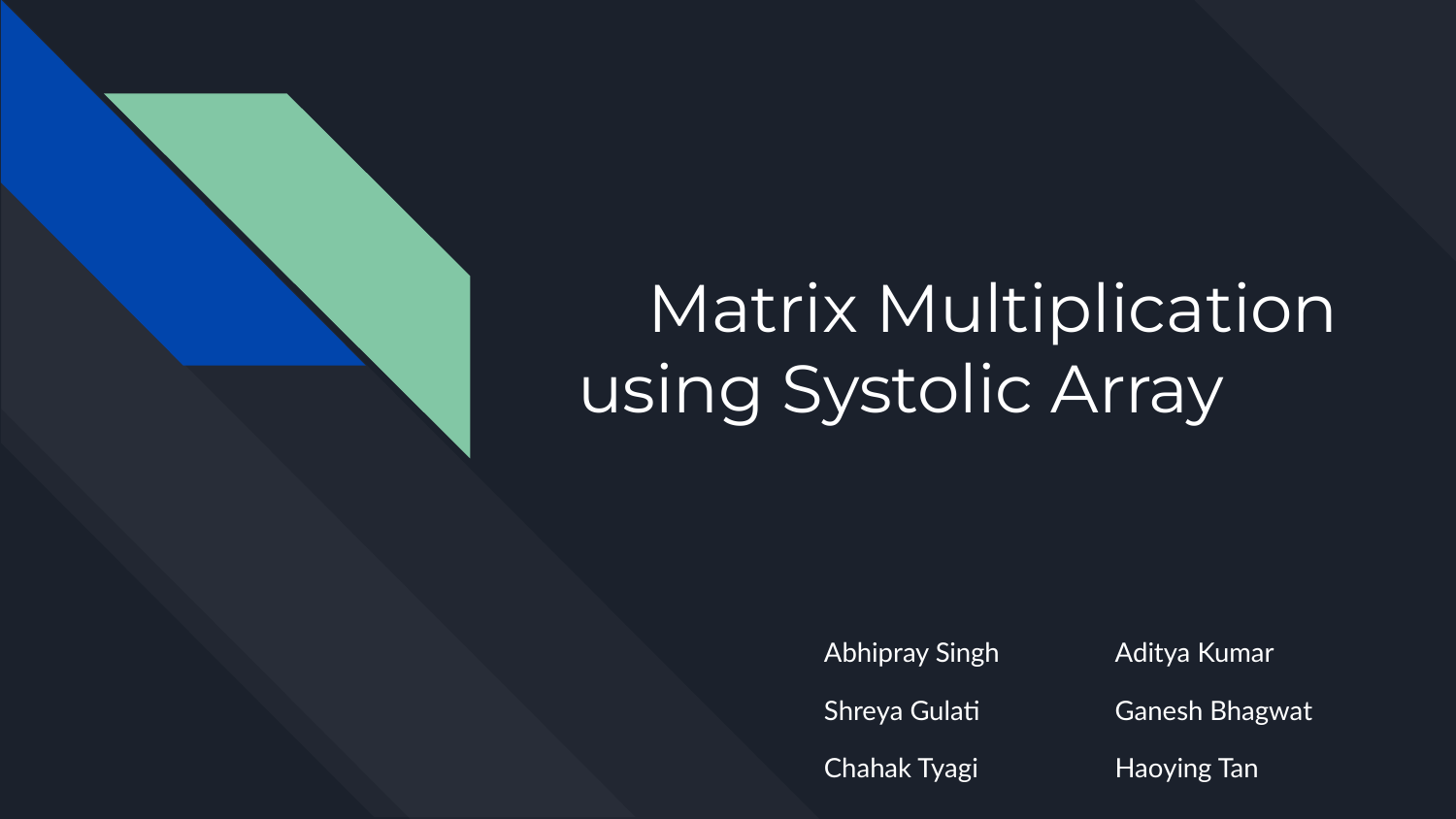

# Matrix Multiplication using Systolic Array
Abhipray Singh

Shreya Gulati

Chahak Tyagi

Aditya Kumar

Ganesh Bhagwat

Haoying Tan